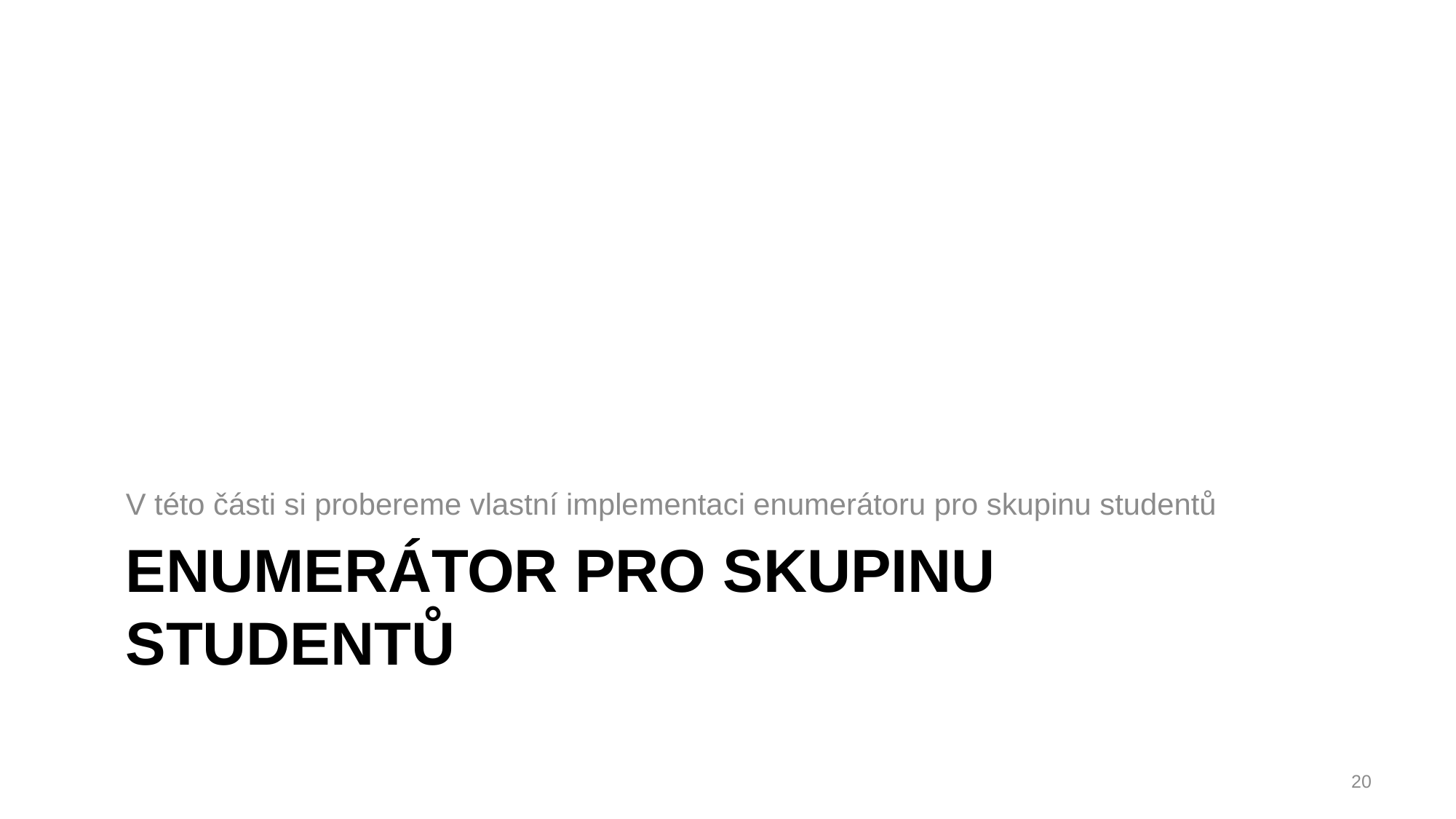

V této části si probereme vlastní implementaci enumerátoru pro skupinu studentů
# Enumerátor pro skupinu studentů
20